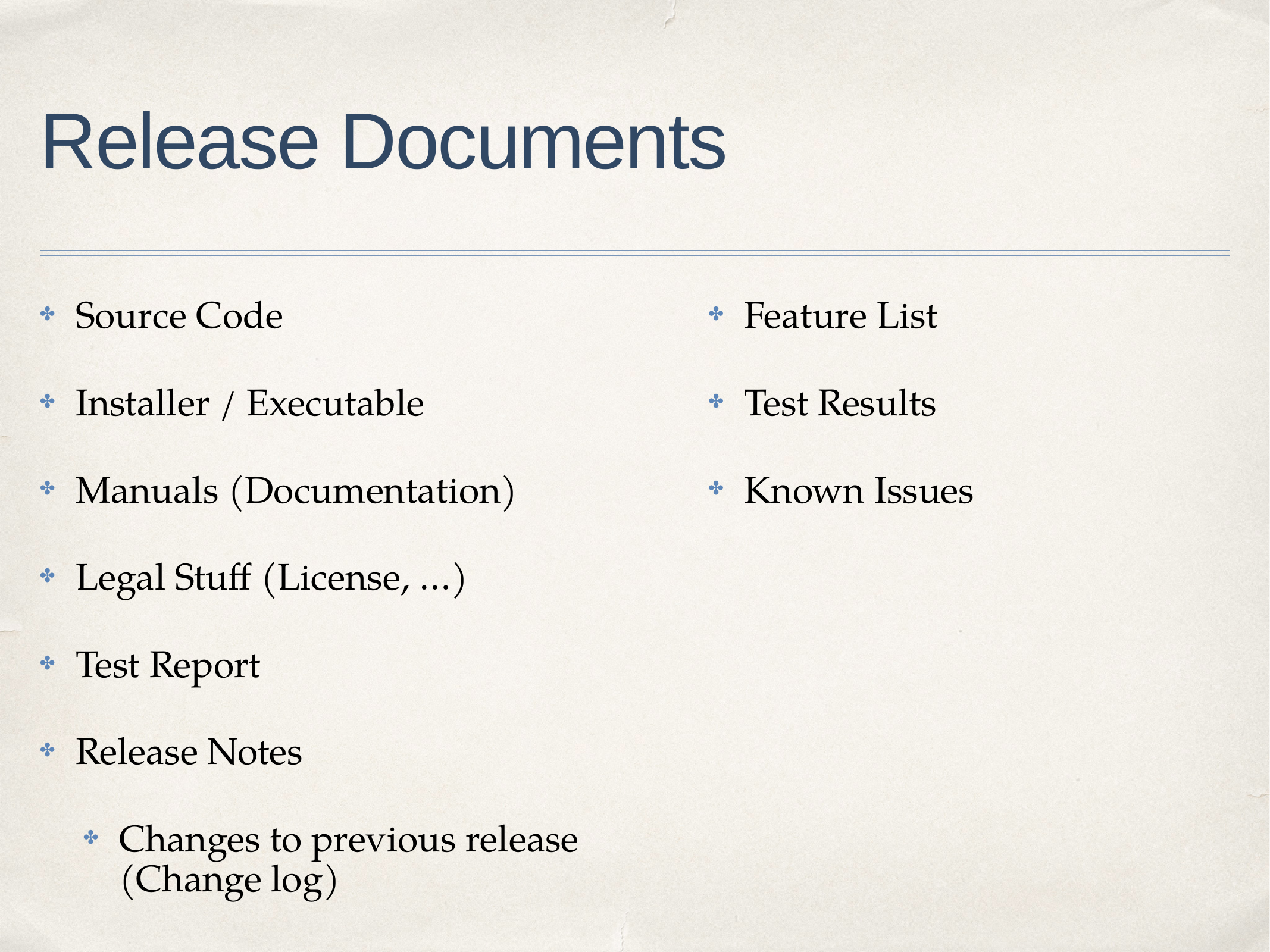

# Release Documents
Source Code
Installer / Executable
Manuals (Documentation)
Legal Stuff (License, …)
Test Report
Release Notes
Changes to previous release (Change log)
Feature List
Test Results
Known Issues